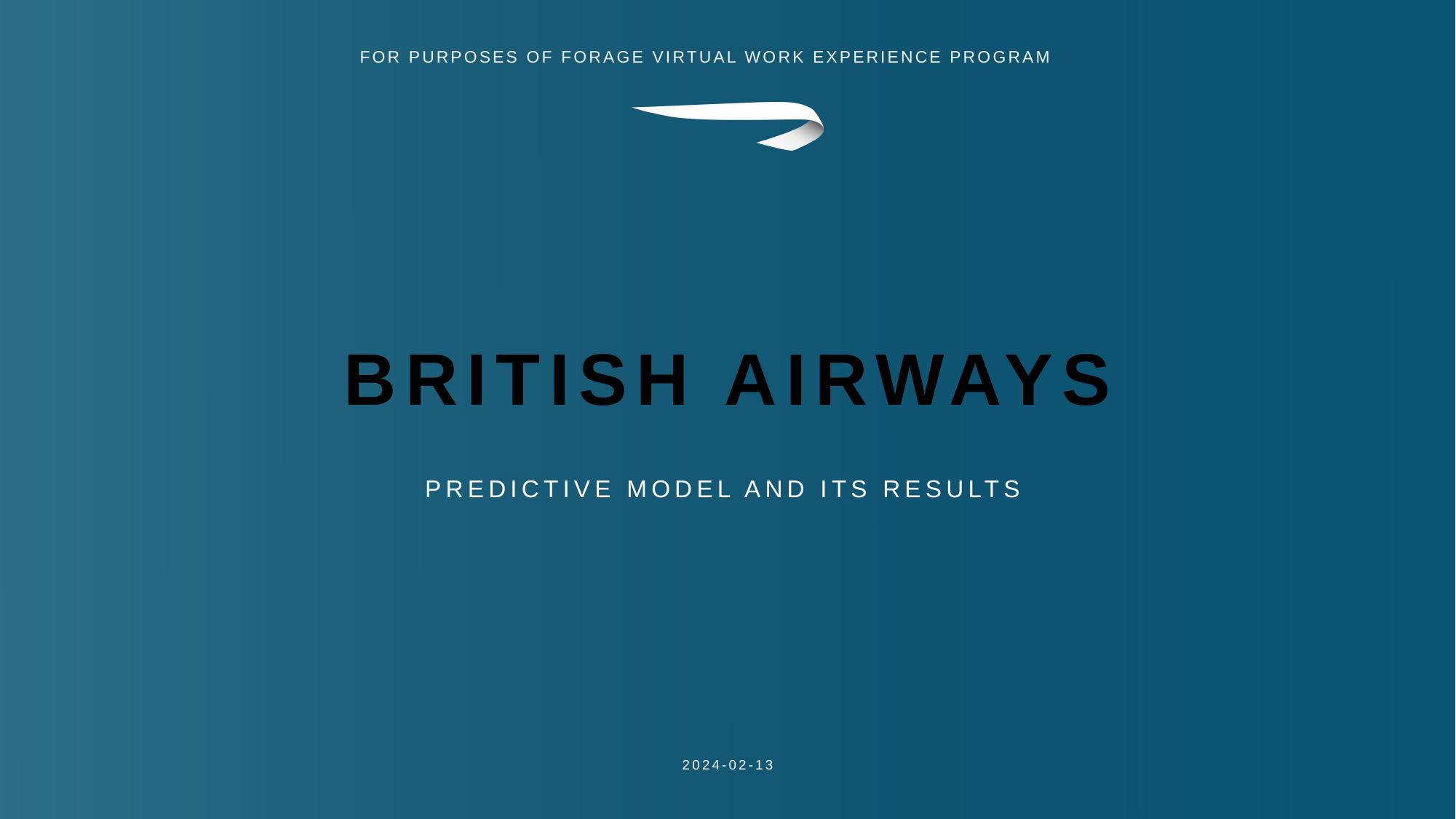

# British Airways
Predictive model and its results
2024-02-13